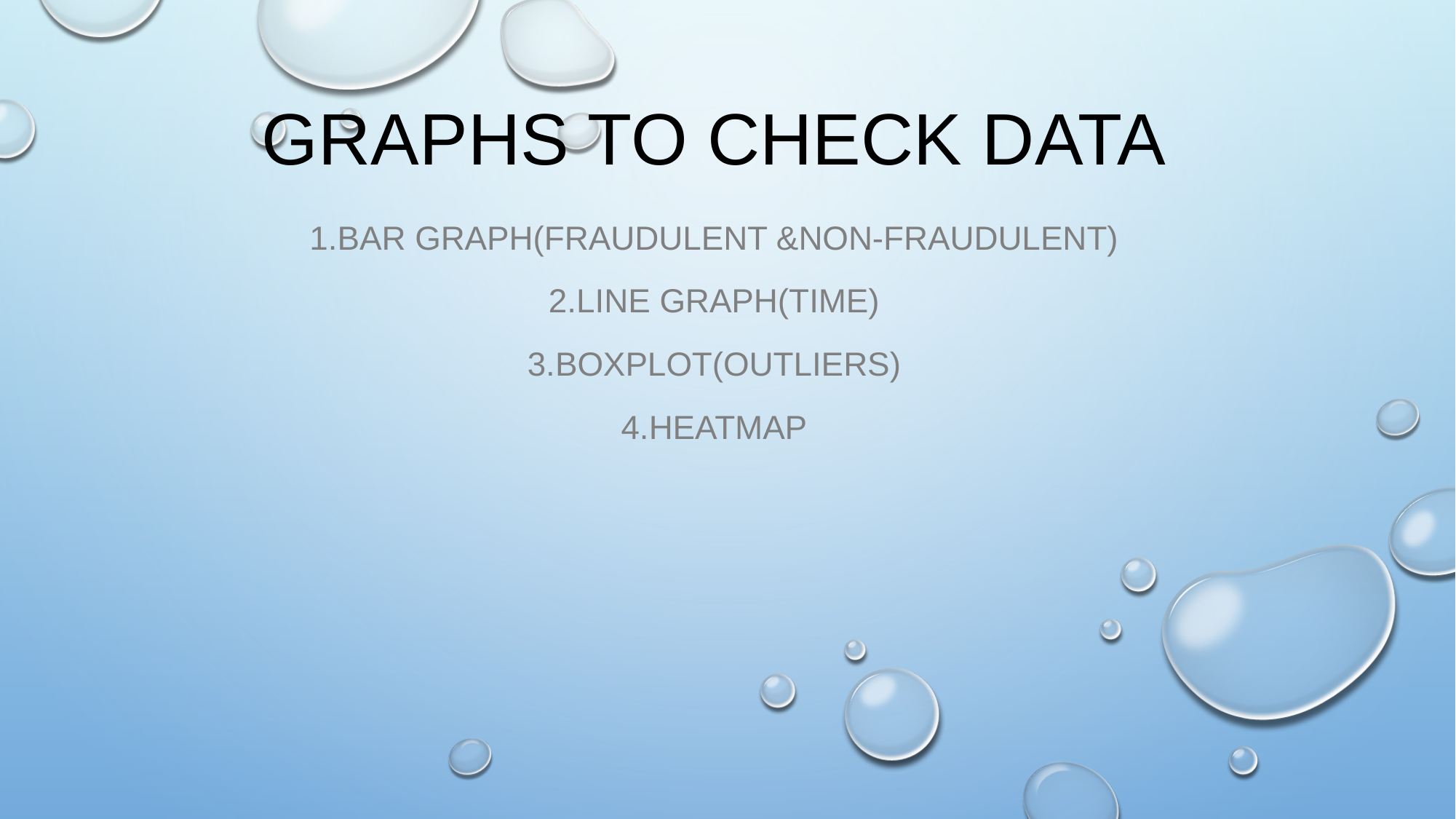

# Graphs to check data
1.Bar Graph(Fraudulent &non-fraudulent)
2.Line Graph(Time)
3.Boxplot(Outliers)
4.HeatMap